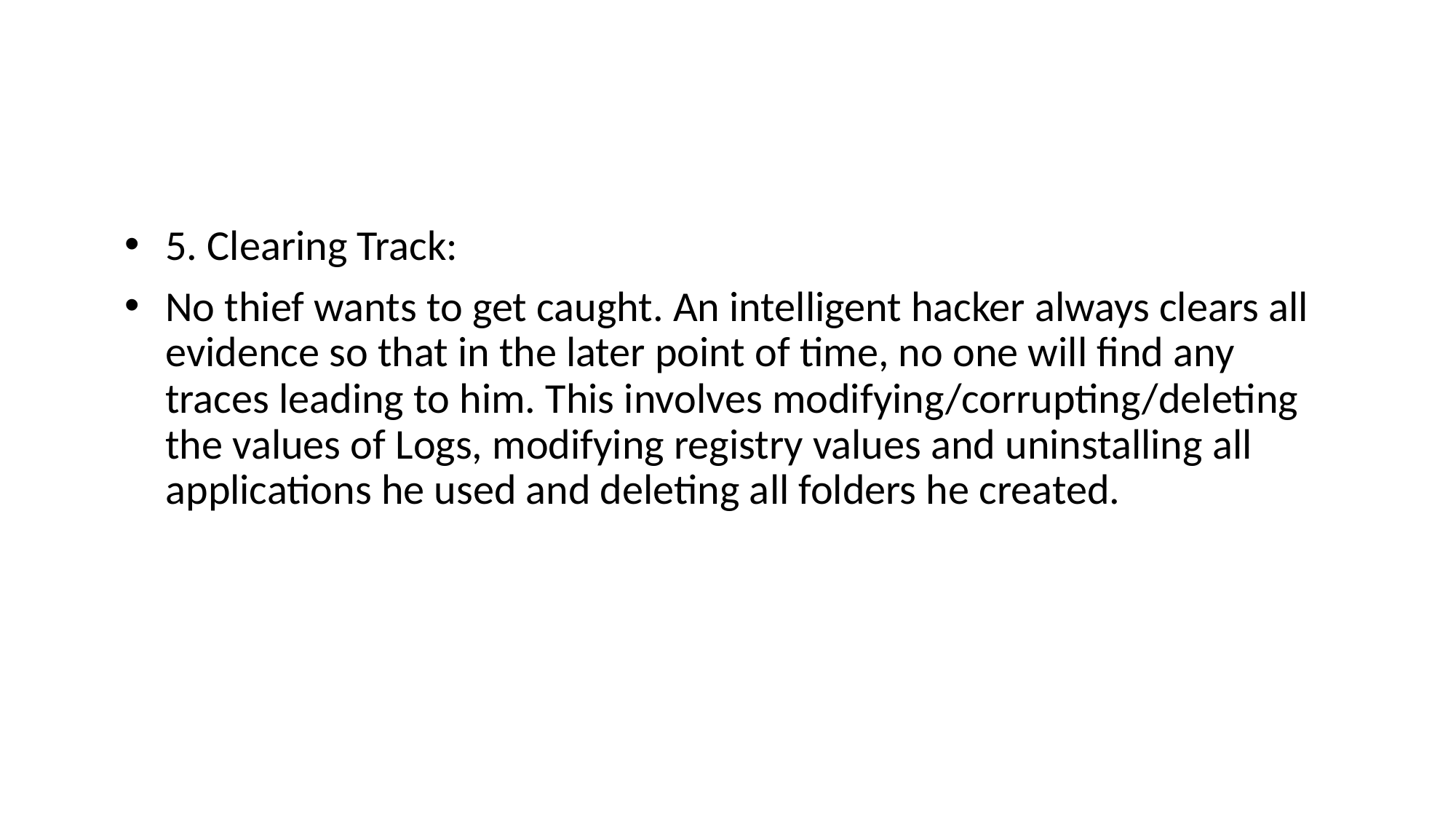

#
5. Clearing Track:
No thief wants to get caught. An intelligent hacker always clears all evidence so that in the later point of time, no one will find any traces leading to him. This involves modifying/corrupting/deleting the values of Logs, modifying registry values and uninstalling all applications he used and deleting all folders he created.